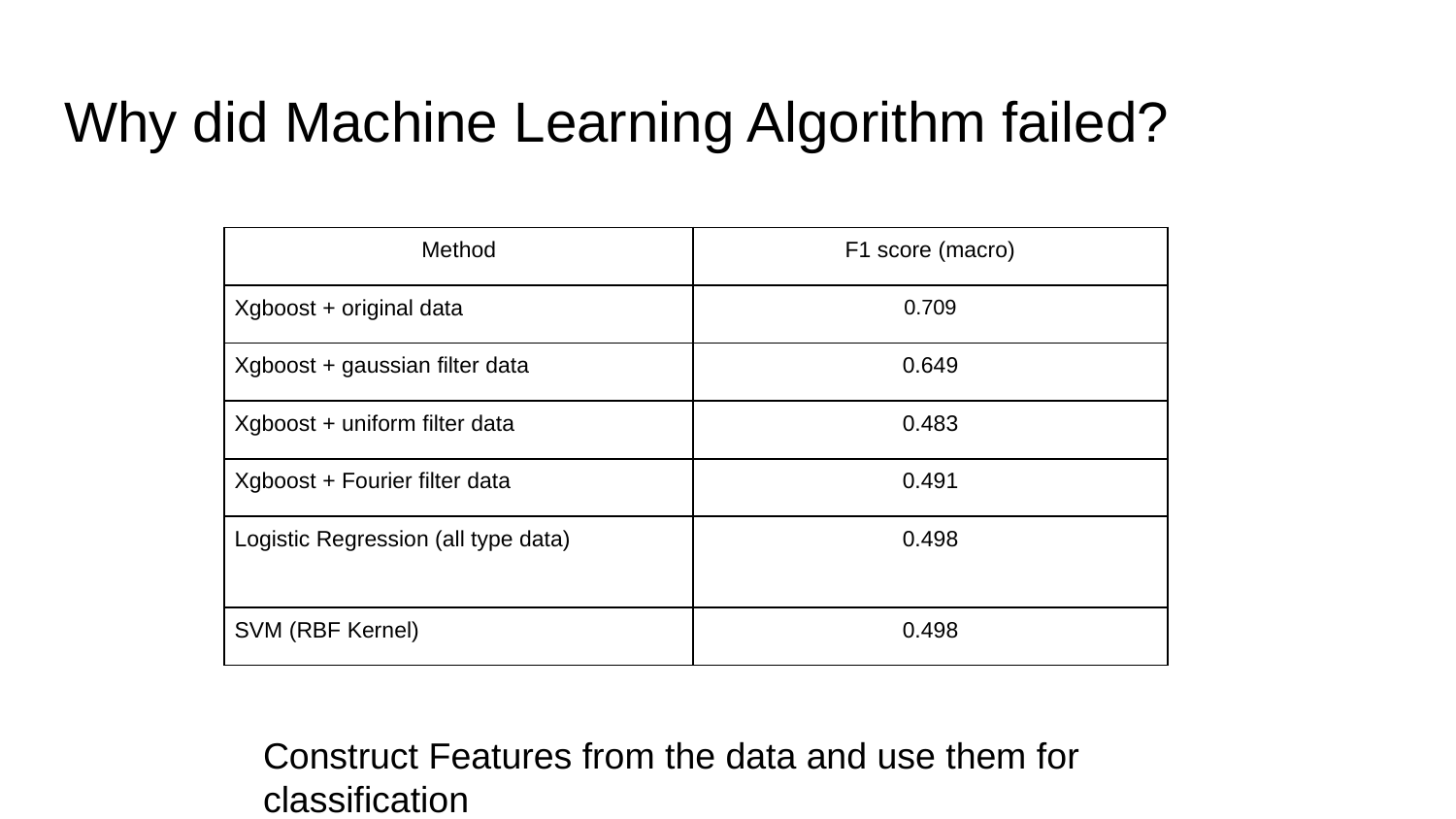

# Why did Machine Learning Algorithm failed?
| Method | F1 score (macro) |
| --- | --- |
| Xgboost + original data | 0.709 |
| Xgboost + gaussian filter data | 0.649 |
| Xgboost + uniform filter data | 0.483 |
| Xgboost + Fourier filter data | 0.491 |
| Logistic Regression (all type data) | 0.498 |
| SVM (RBF Kernel) | 0.498 |
Construct Features from the data and use them for classification